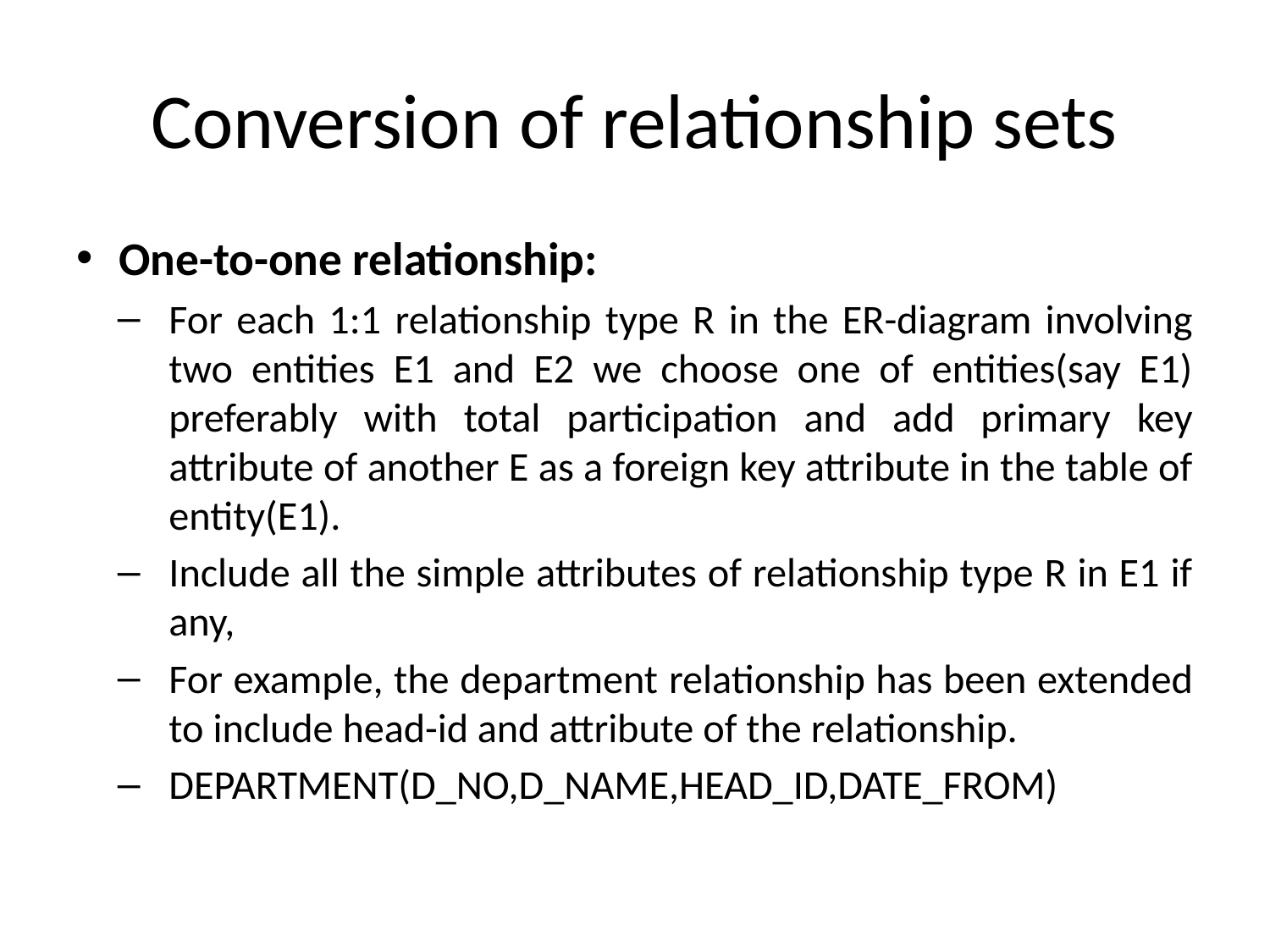

# Conversion of relationship sets
One-to-one relationship:
For each 1:1 relationship type R in the ER-diagram involving two entities E1 and E2 we choose one of entities(say E1) preferably with total participation and add primary key attribute of another E as a foreign key attribute in the table of entity(E1).
Include all the simple attributes of relationship type R in E1 if any,
For example, the department relationship has been extended to include head-id and attribute of the relationship.
DEPARTMENT(D_NO,D_NAME,HEAD_ID,DATE_FROM)